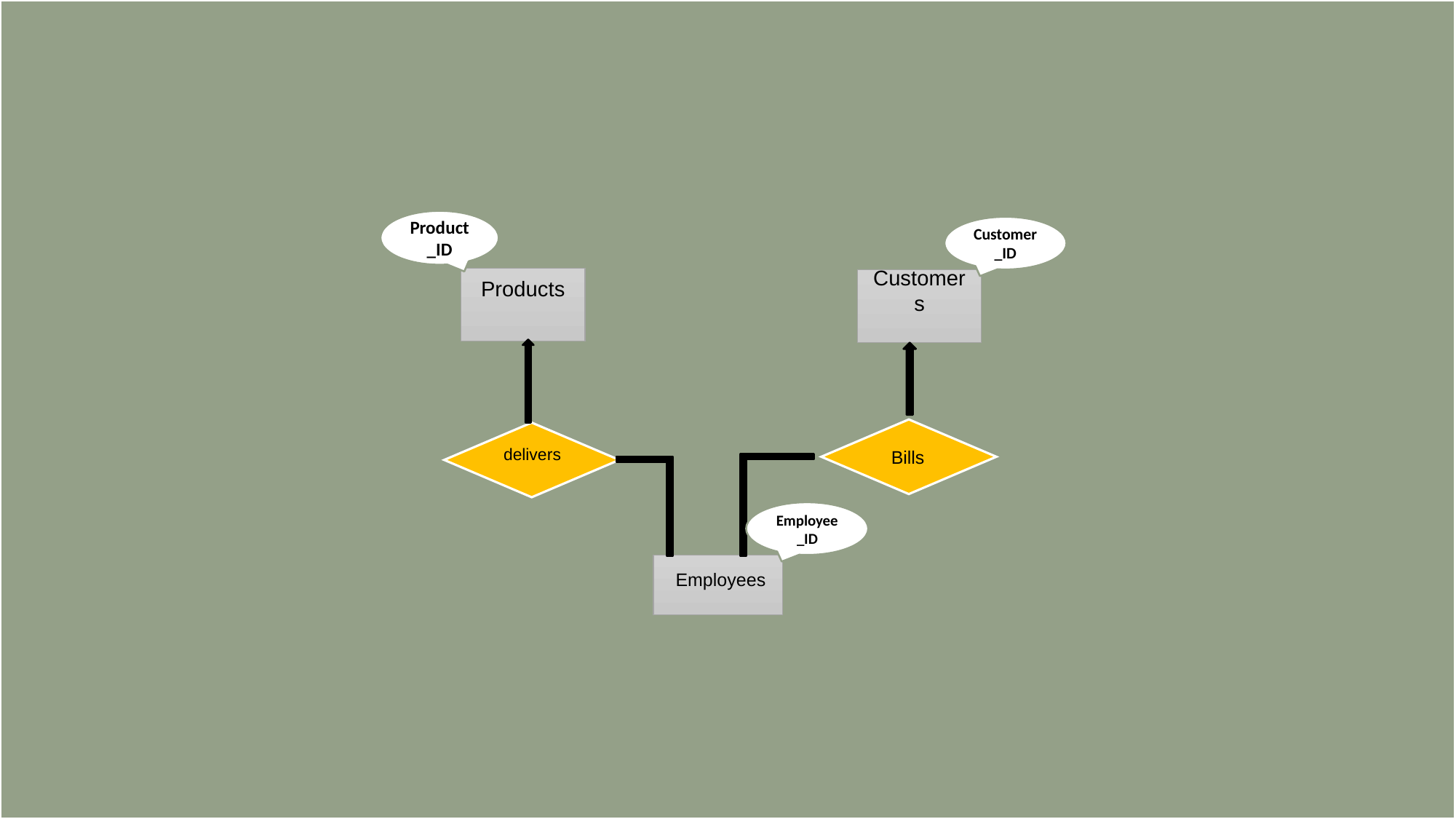

Product_ID
Customer_ID
Products

Customers

   Bills

 delivers

Employee_ID

 Employees